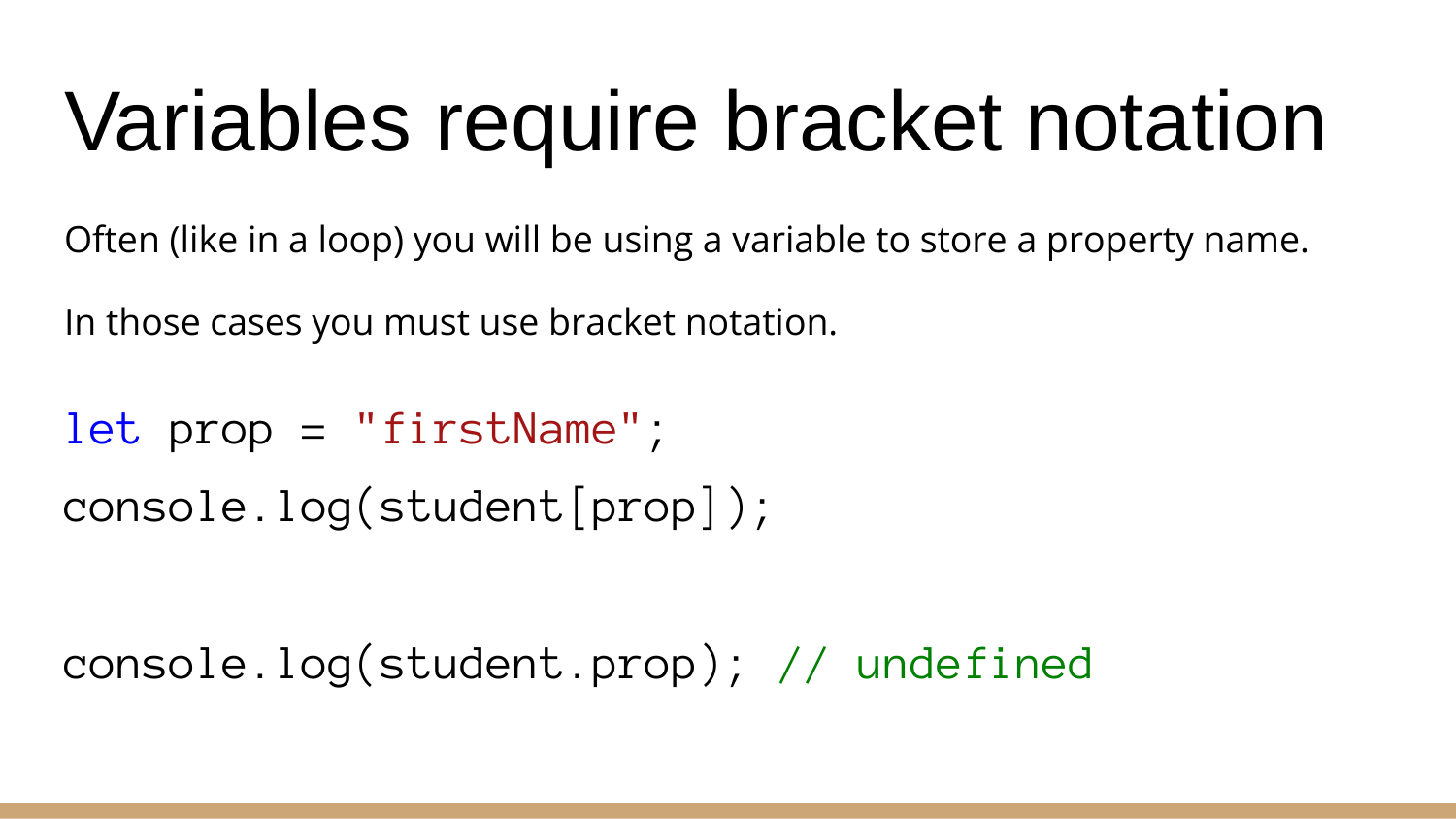

# Variables require bracket notation
Often (like in a loop) you will be using a variable to store a property name.
In those cases you must use bracket notation.
let prop = "firstName";
console.log(student[prop]);

console.log(student.prop); // undefined